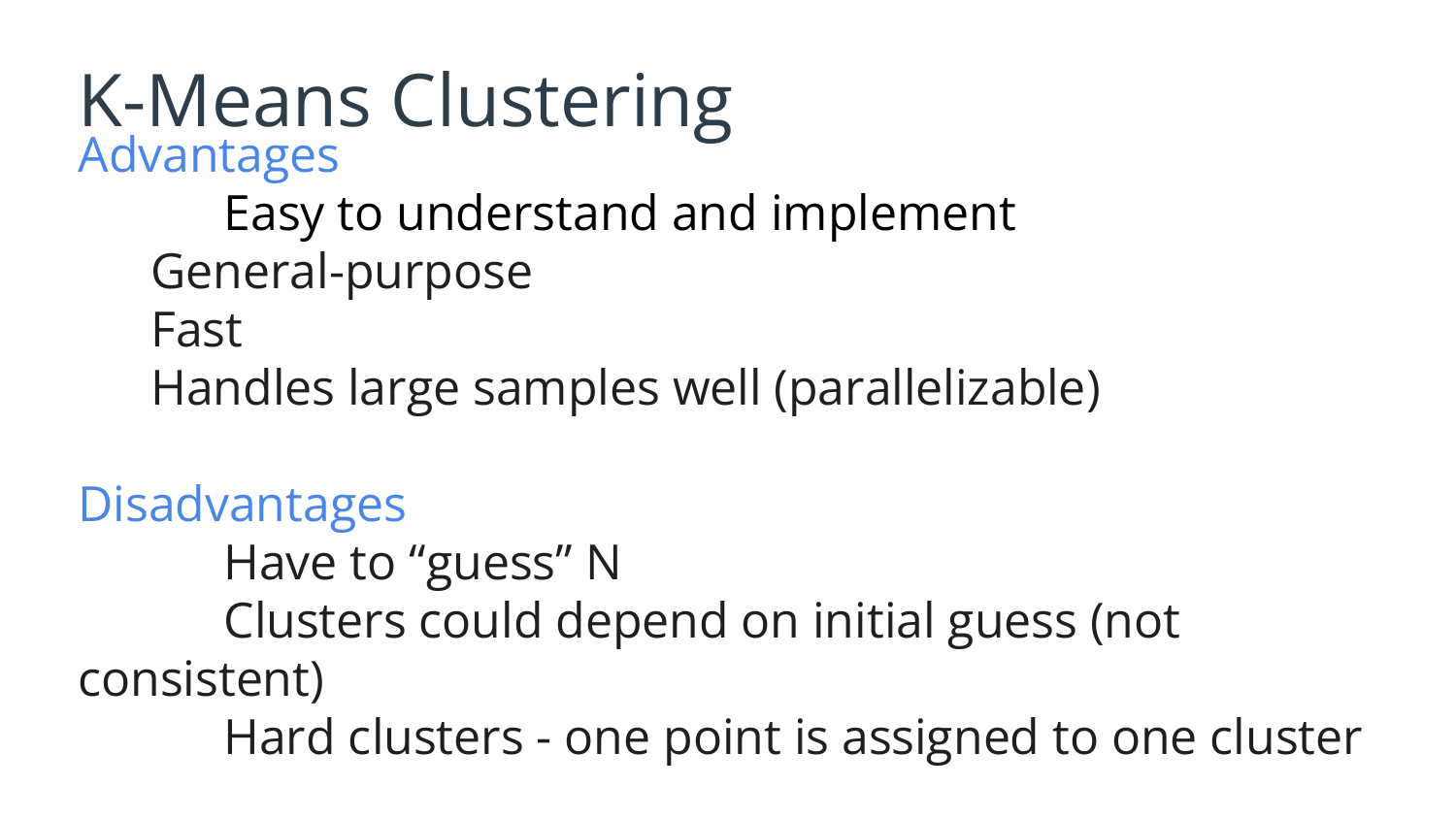

# K-Means Clustering

Advantages
	Easy to understand and implement
General-purpose
Fast
Handles large samples well (parallelizable)

Disadvantages
	Have to “guess” N
	Clusters could depend on initial guess (not consistent)
	Hard clusters - one point is assigned to one cluster